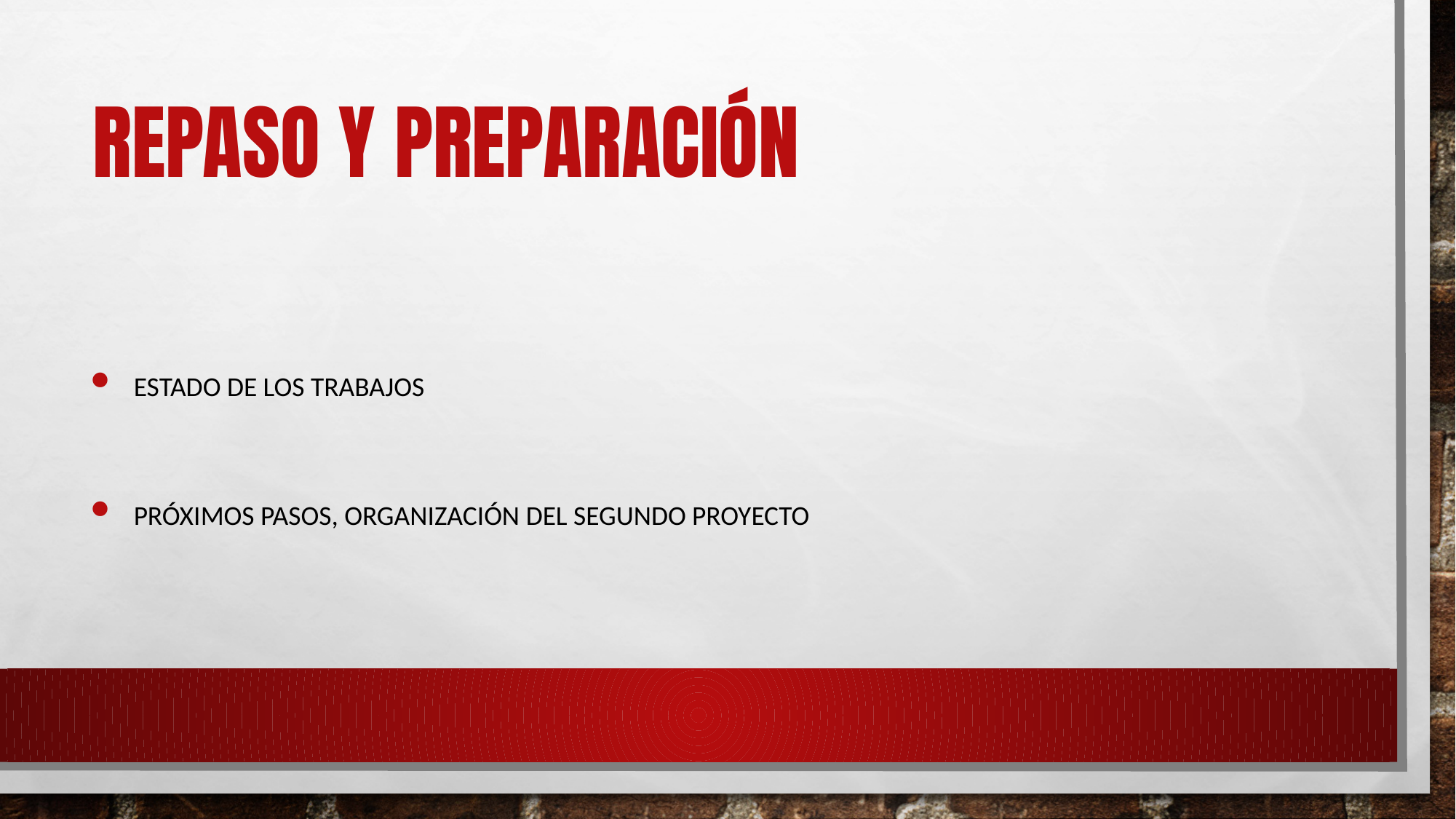

# Repaso y preparación

Estado de los trabajos

Próximos pasos, organización del segundo proyecto